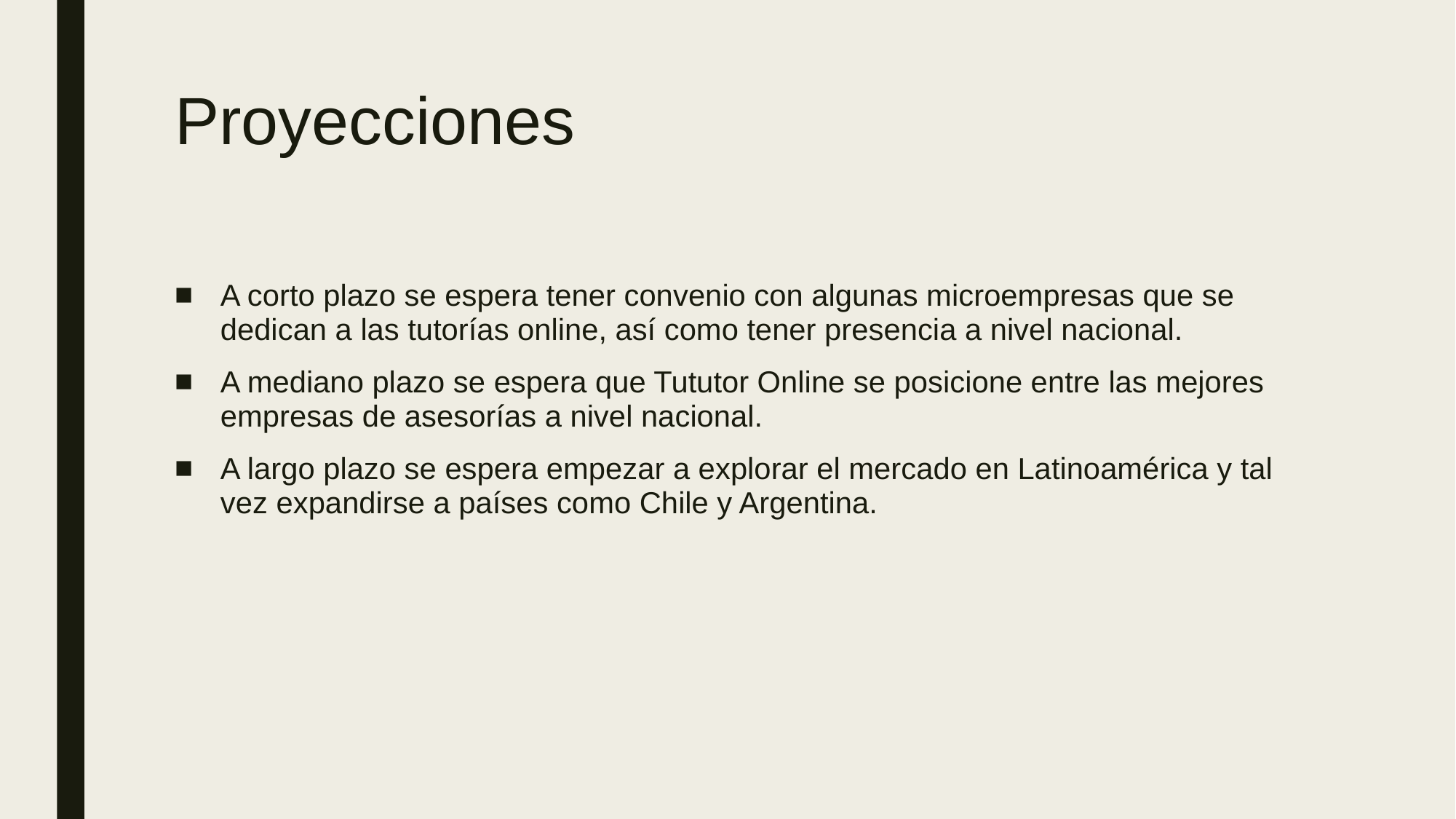

# Proyecciones
A corto plazo se espera tener convenio con algunas microempresas que se dedican a las tutorías online, así como tener presencia a nivel nacional.
A mediano plazo se espera que Tututor Online se posicione entre las mejores empresas de asesorías a nivel nacional.
A largo plazo se espera empezar a explorar el mercado en Latinoamérica y tal vez expandirse a países como Chile y Argentina.